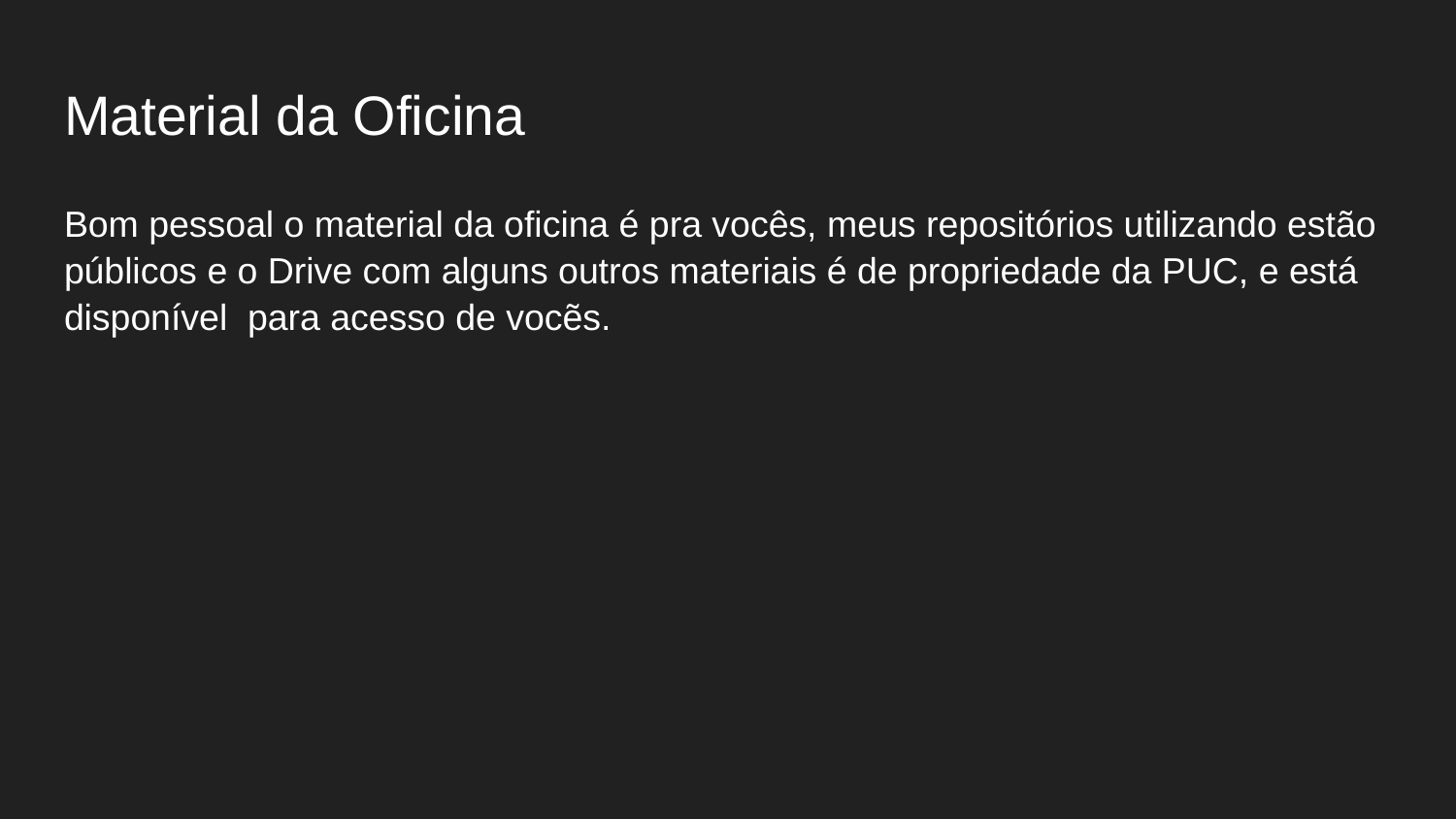

# Material da Oficina
Bom pessoal o material da oficina é pra vocês, meus repositórios utilizando estão públicos e o Drive com alguns outros materiais é de propriedade da PUC, e está disponível  para acesso de vocẽs.